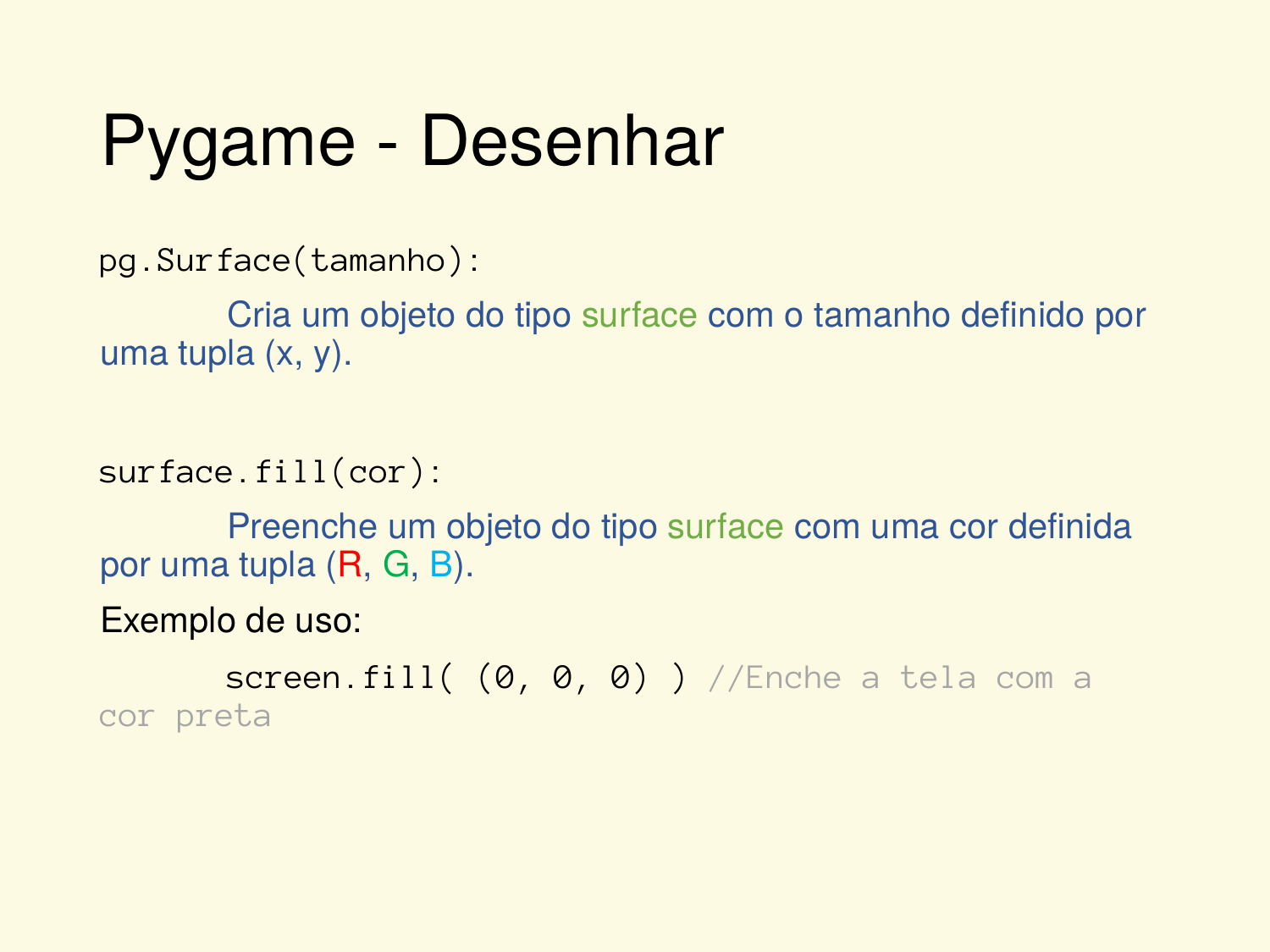

# Pygame - Desenhar
pg.Surface(tamanho):
	Cria um objeto do tipo surface com o tamanho definido por uma tupla (x, y).

surface.fill(cor):
	Preenche um objeto do tipo surface com uma cor definida por uma tupla (R, G, B).
Exemplo de uso:
	screen.fill( (0, 0, 0) ) //Enche a tela com a cor preta